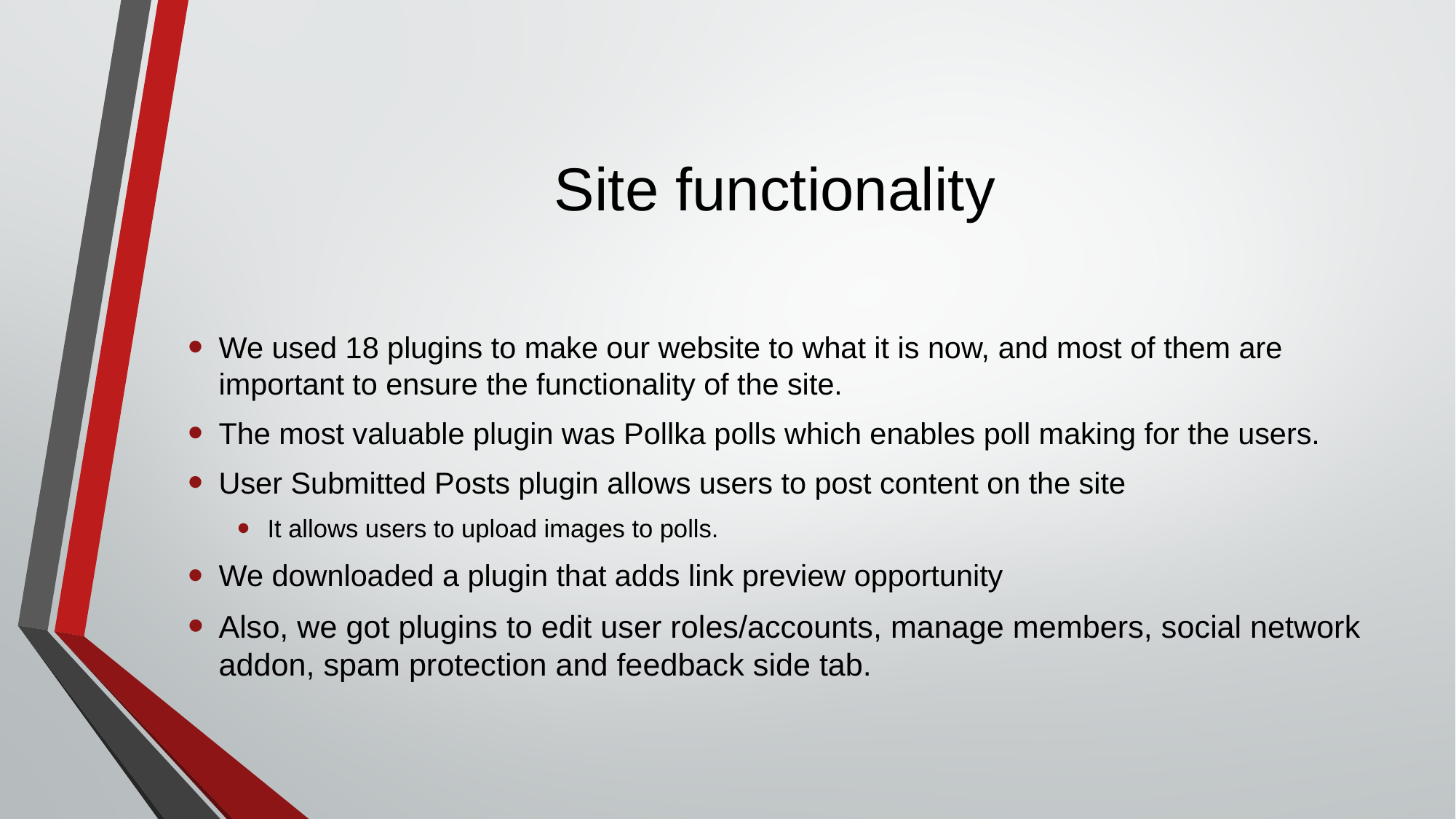

# Site functionality
We used 18 plugins to make our website to what it is now, and most of them are important to ensure the functionality of the site.
The most valuable plugin was Pollka polls which enables poll making for the users.
User Submitted Posts plugin allows users to post content on the site
It allows users to upload images to polls.
We downloaded a plugin that adds link preview opportunity
Also, we got plugins to edit user roles/accounts, manage members, social network addon, spam protection and feedback side tab.